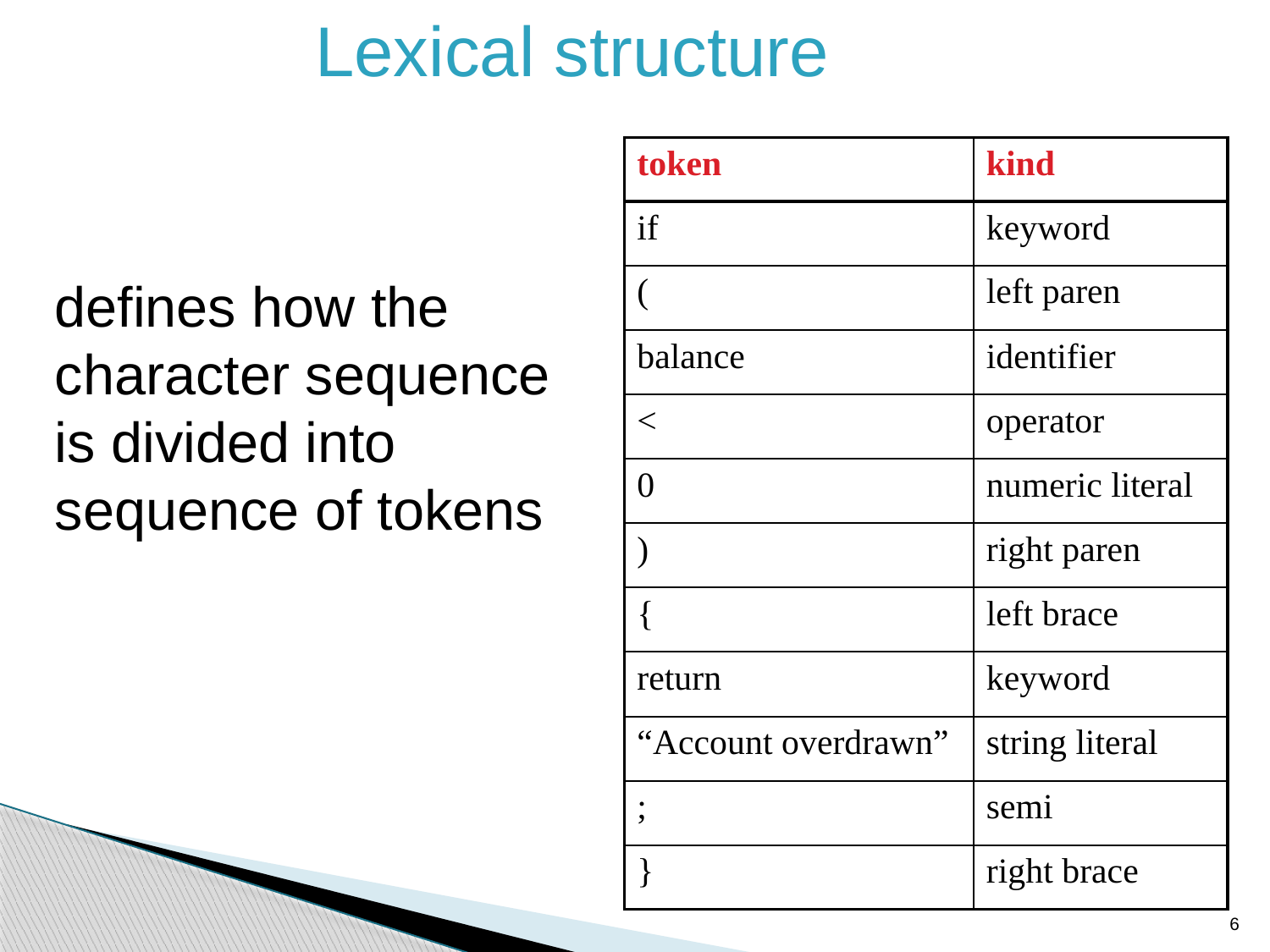

Lexical structure

| token | kind |
| --- | --- |
| if | keyword |
| ( | left paren |
| balance | identifier |
| < | operator |
| 0 | numeric literal |
| ) | right paren |
| { | left brace |
| return | keyword |
| “Account overdrawn” | string literal |
| ; | semi |
| } | right brace |
defines how the character sequence is divided into sequence of tokens
6